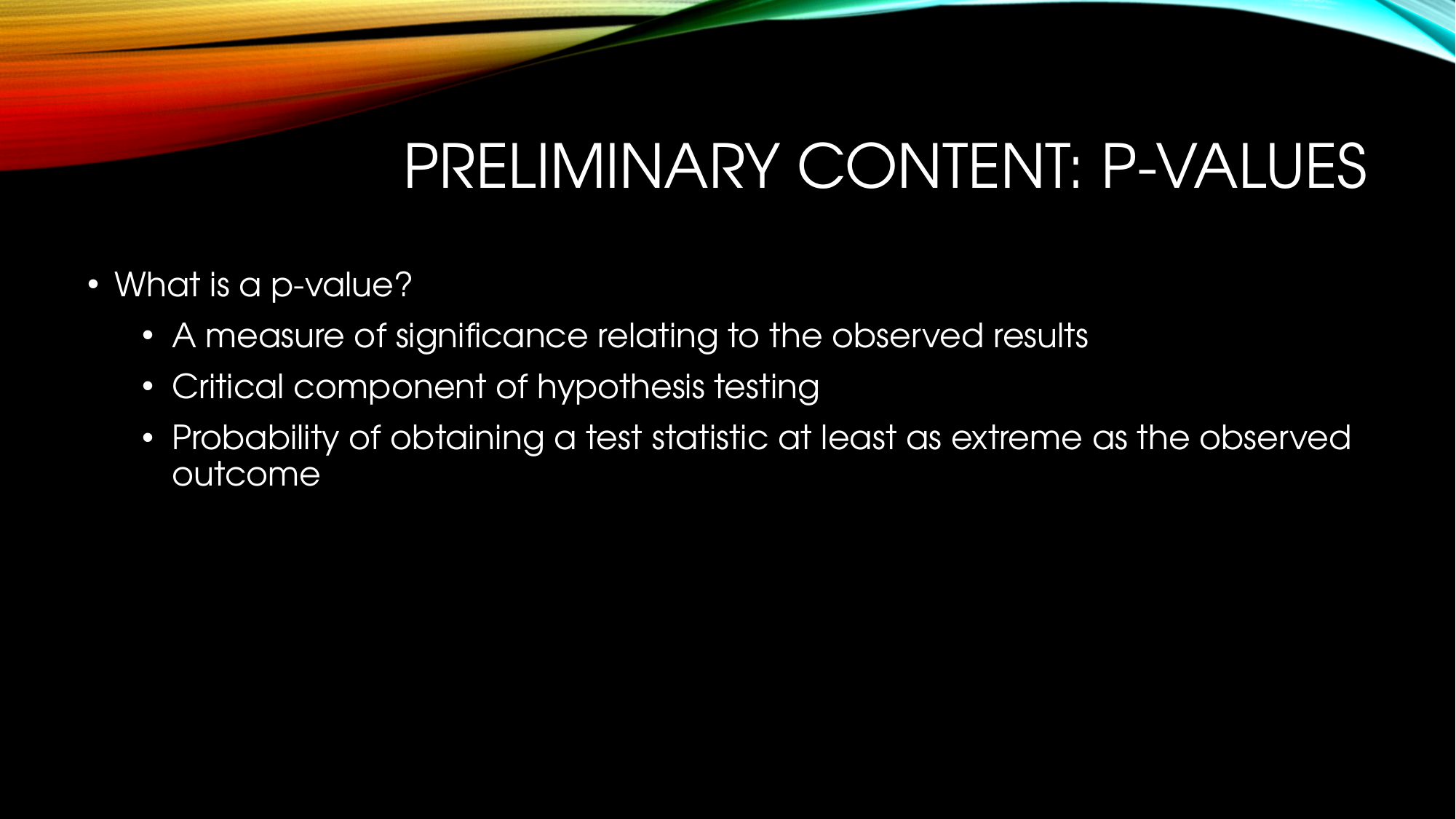

# Preliminary Content: p-values
What is a p-value?
A measure of significance relating to the observed results
Critical component of hypothesis testing
Probability of obtaining a test statistic at least as extreme as the observed outcome